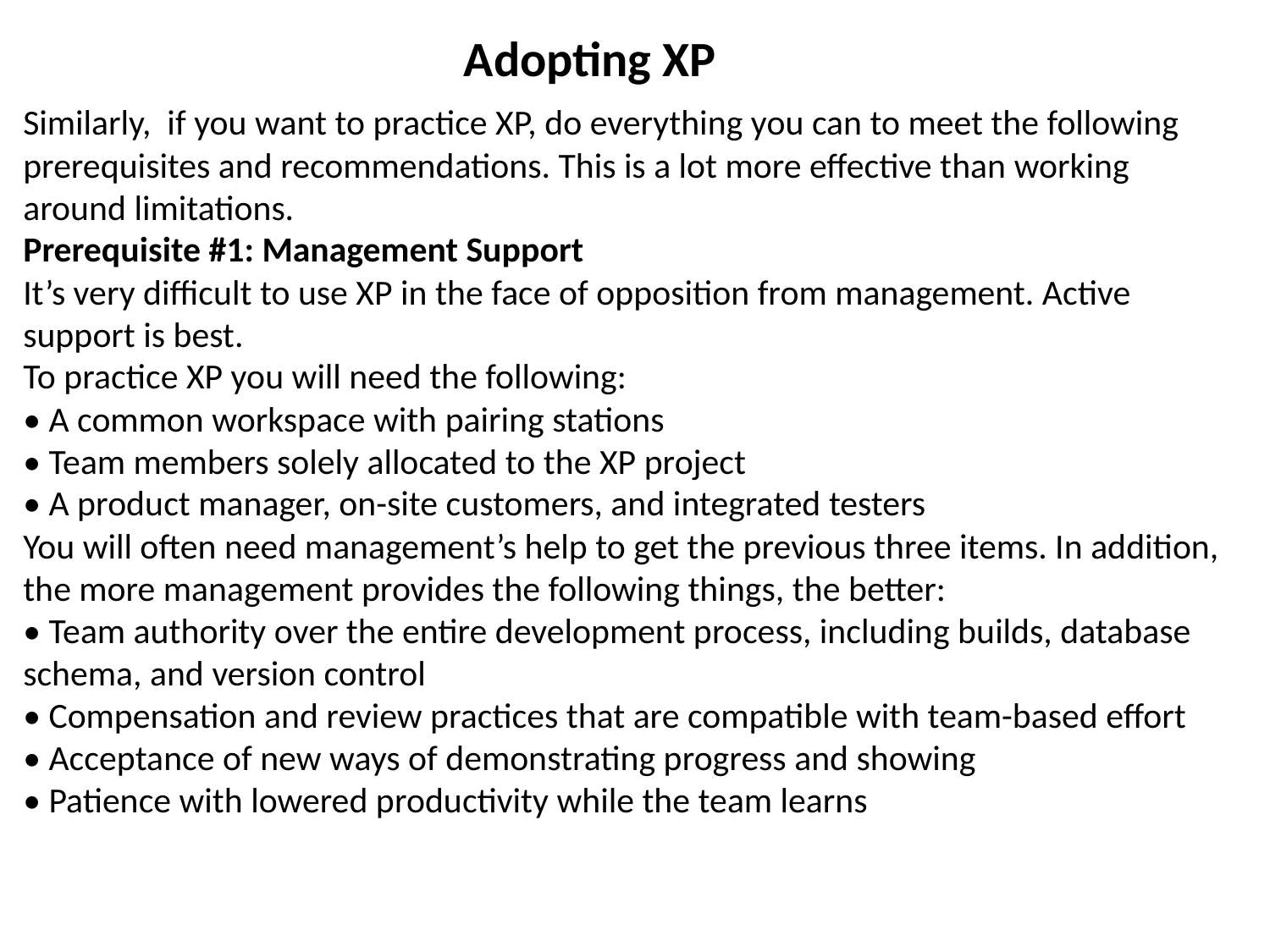

Adopting XP
Similarly,  if you want to practice XP, do everything you can to meet the following prerequisites and recommendations. This is a lot more effective than working around limitations.
Prerequisite #1: Management Support
It’s very difficult to use XP in the face of opposition from management. Active support is best.
To practice XP you will need the following:
• A common workspace with pairing stations
• Team members solely allocated to the XP project
• A product manager, on-site customers, and integrated testers
You will often need management’s help to get the previous three items. In addition, the more management provides the following things, the better:
• Team authority over the entire development process, including builds, database schema, and version control
• Compensation and review practices that are compatible with team-based effort
• Acceptance of new ways of demonstrating progress and showing
• Patience with lowered productivity while the team learns